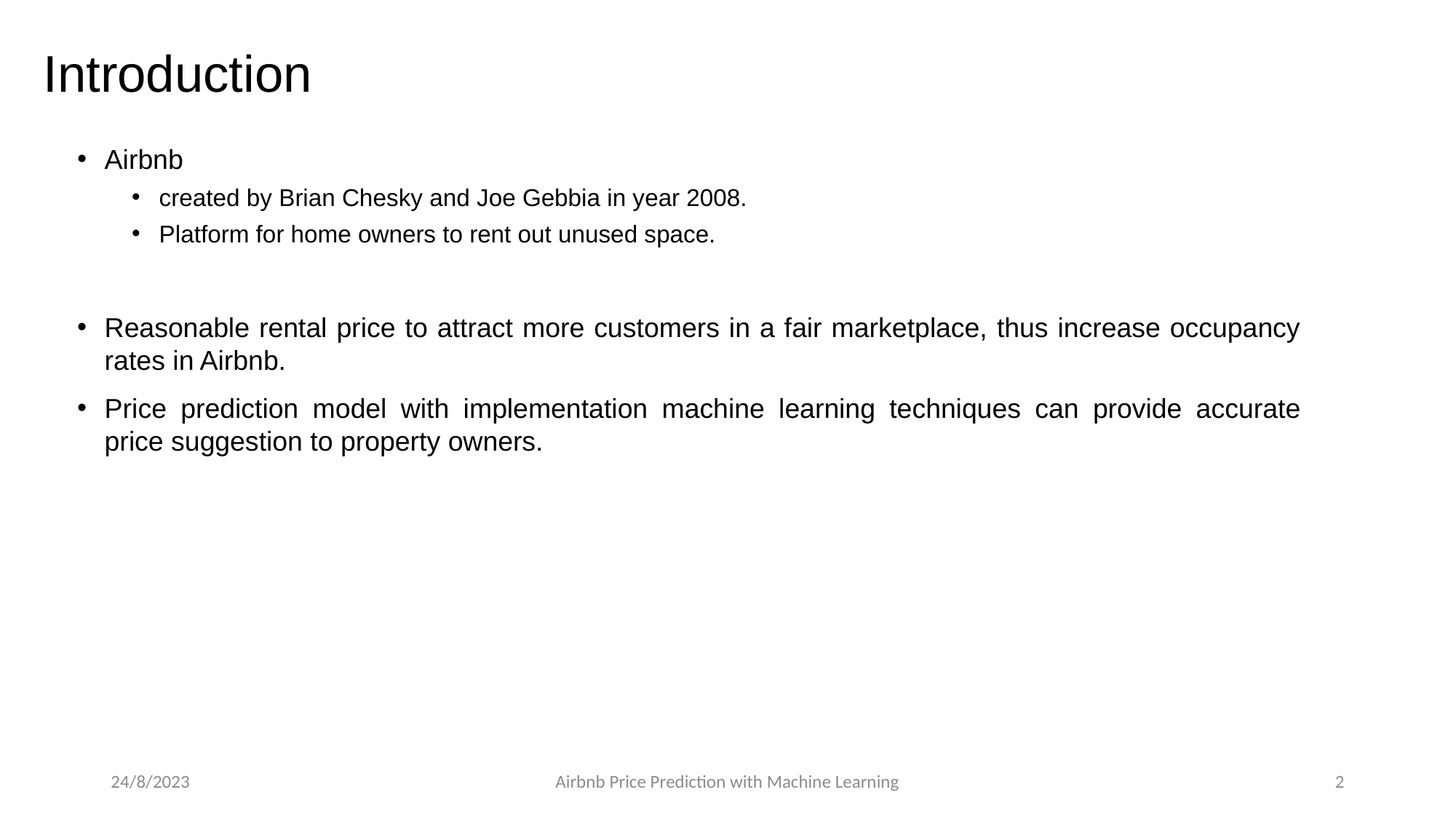

# Introduction
Airbnb
created by Brian Chesky and Joe Gebbia in year 2008.
Platform for home owners to rent out unused space.

Reasonable rental price to attract more customers in a fair marketplace, thus increase occupancy rates in Airbnb.
Price prediction model with implementation machine learning techniques can provide accurate price suggestion to property owners.
24/8/2023
Airbnb Price Prediction with Machine Learning
2